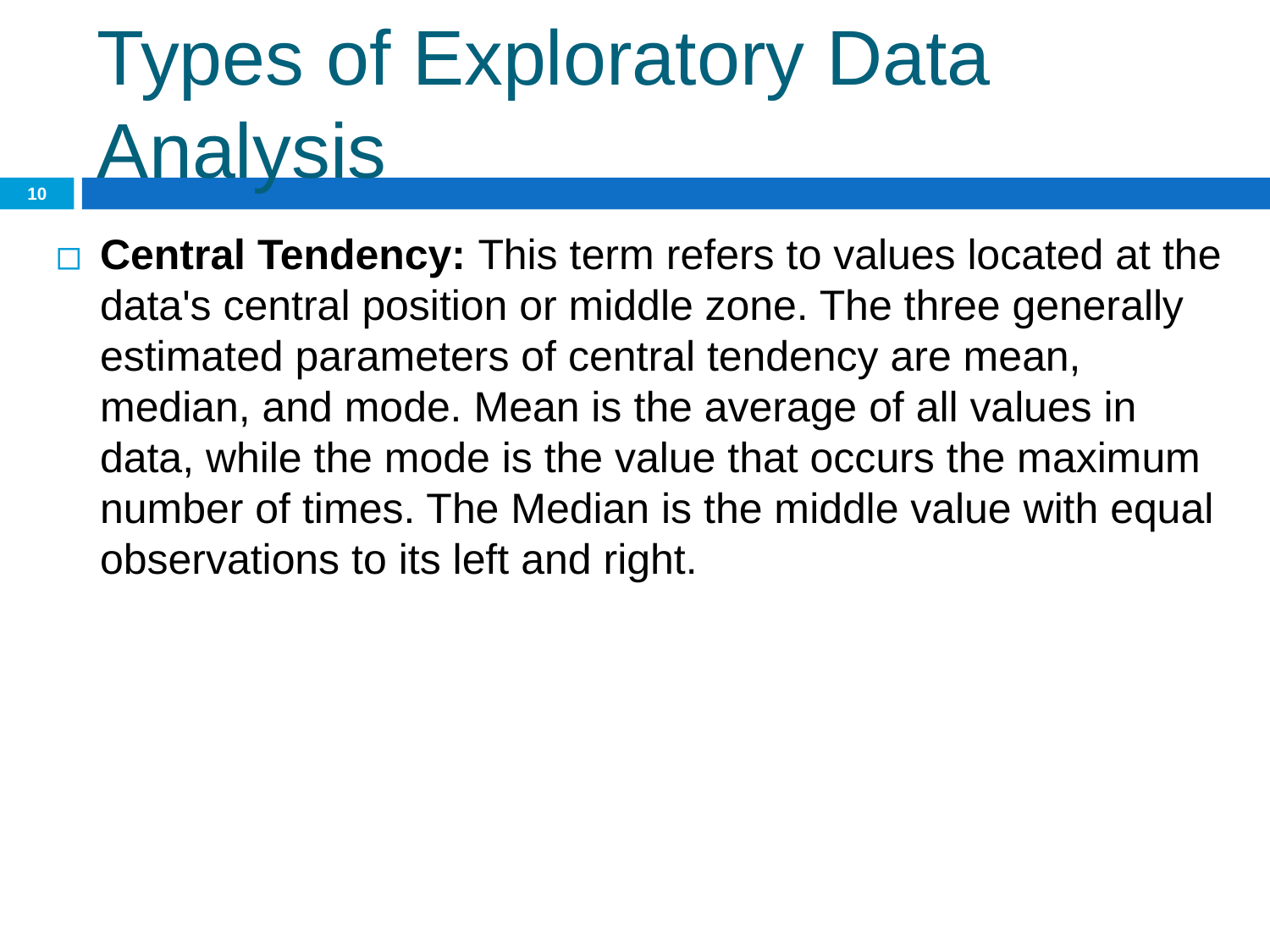

# Types of Exploratory Data Analysis
10
Central Tendency: This term refers to values located at the data's central position or middle zone. The three generally estimated parameters of central tendency are mean, median, and mode. Mean is the average of all values in data, while the mode is the value that occurs the maximum number of times. The Median is the middle value with equal observations to its left and right.